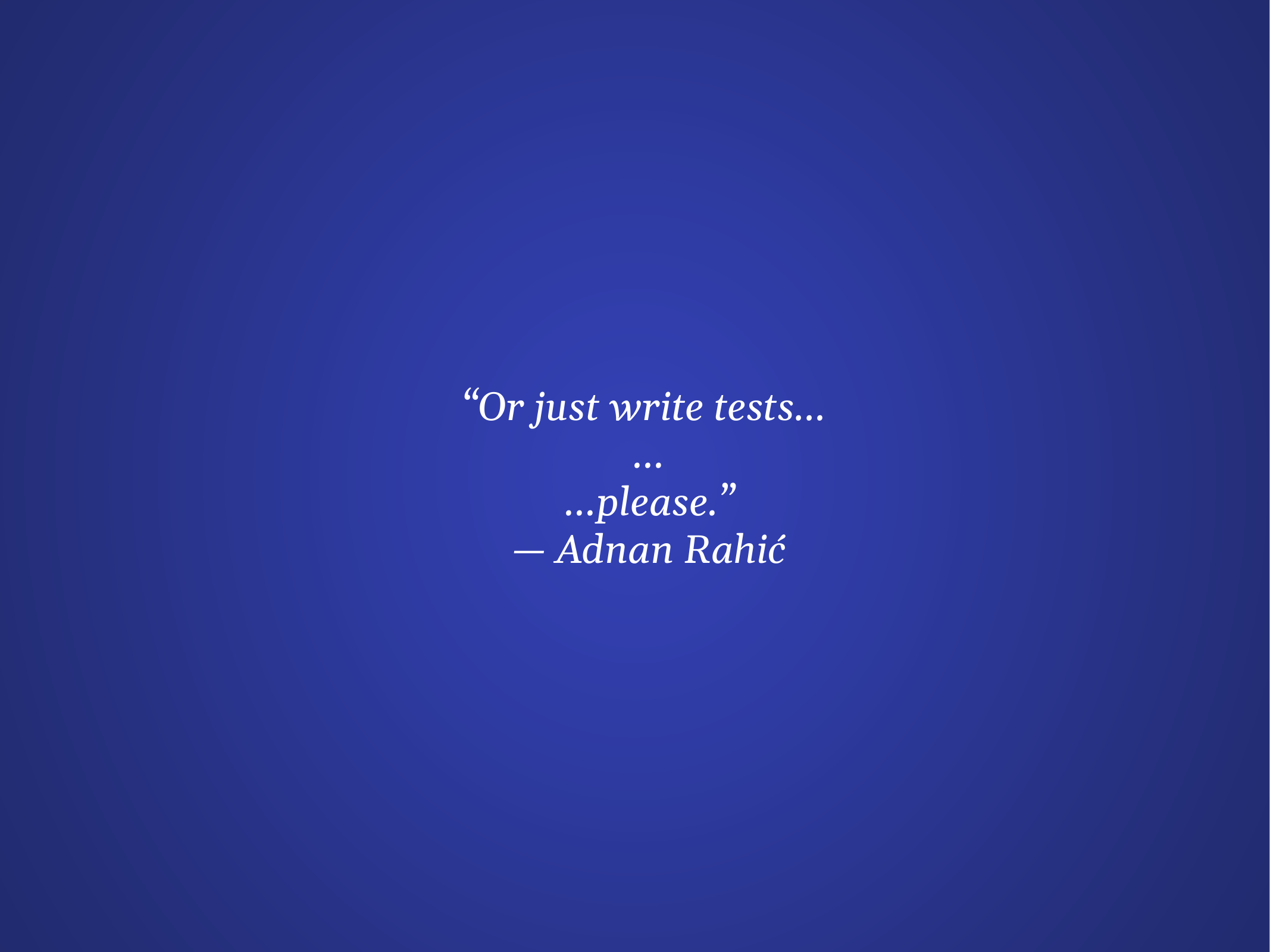

“Or just write tests…
...
...please.”
— Adnan Rahić